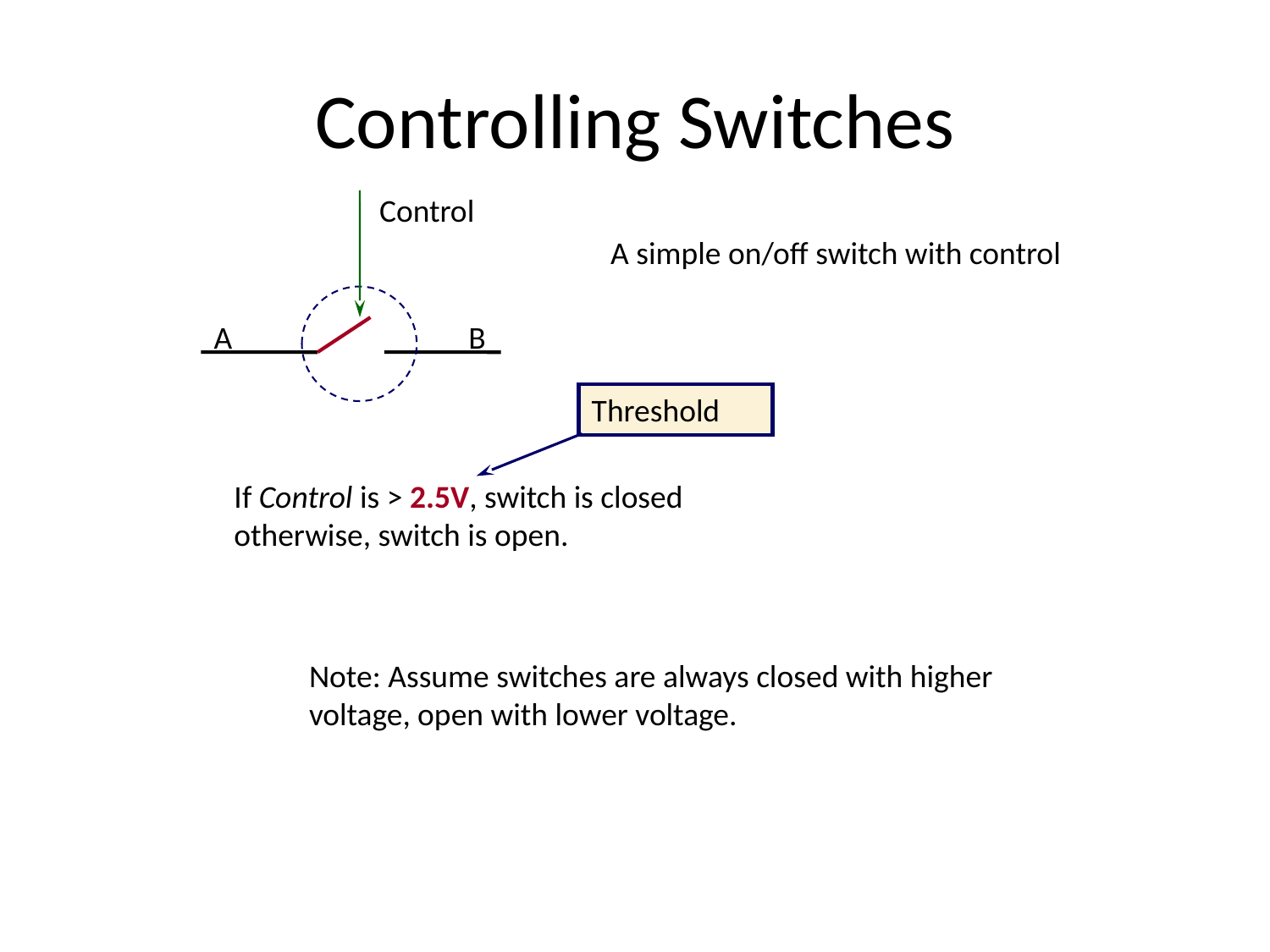

# Controlling Switches
Control

A simple on/off switch with control

A
B

Threshold

If Control is > 2.5V, switch is closed
otherwise, switch is open.
Note: Assume switches are always closed with higher
voltage, open with lower voltage.